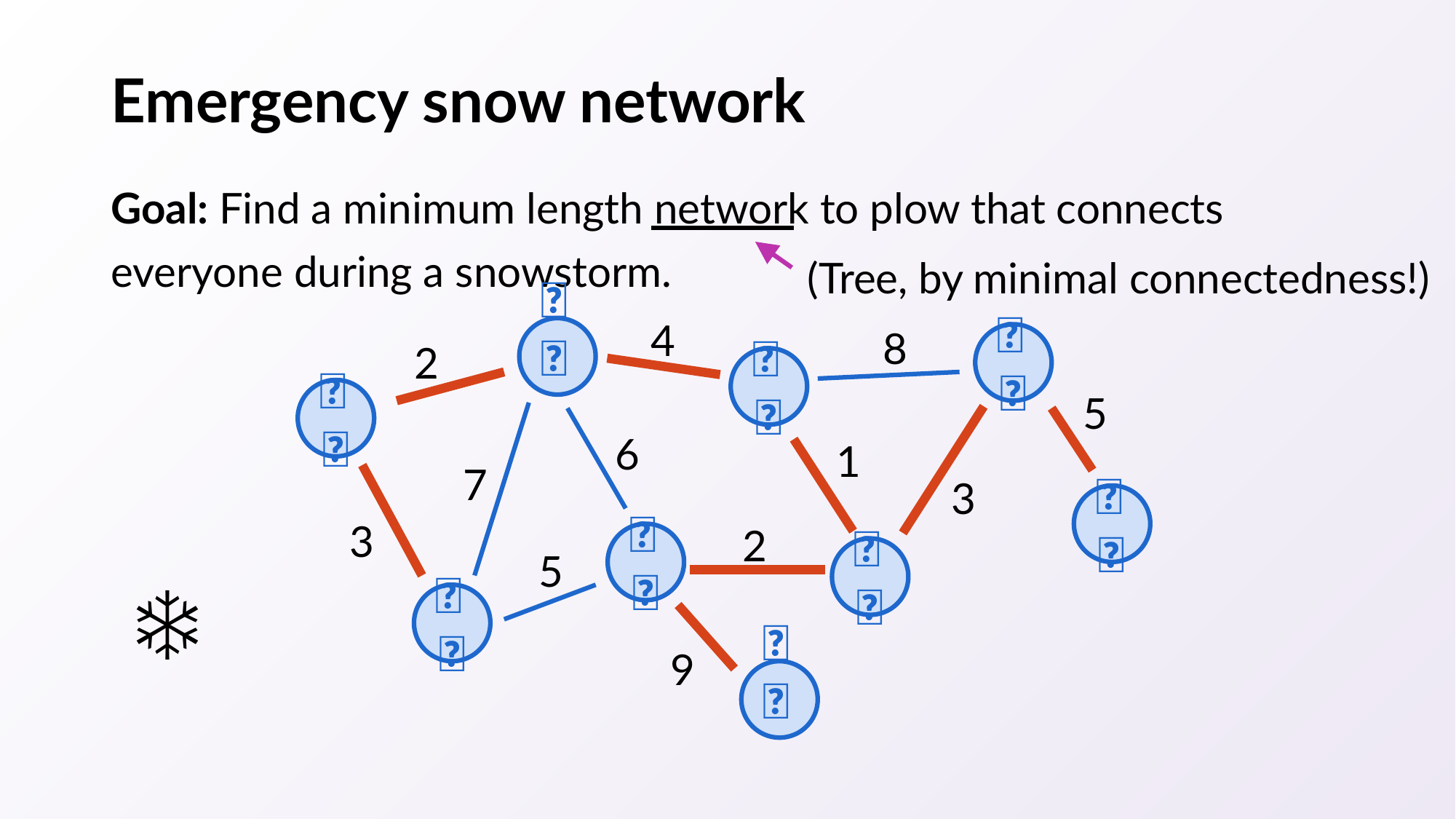

# Emergency snow network
Goal: Find a minimum length network to plow that connects everyone during a snowstorm.
(Tree, by minimal connectedness!)
4
8
2
🏘️
🏢
🏥
5
🏠
6
1
7
3
📚
3
2
🏡
❄️
5
🚒
🛒
9
🏚️